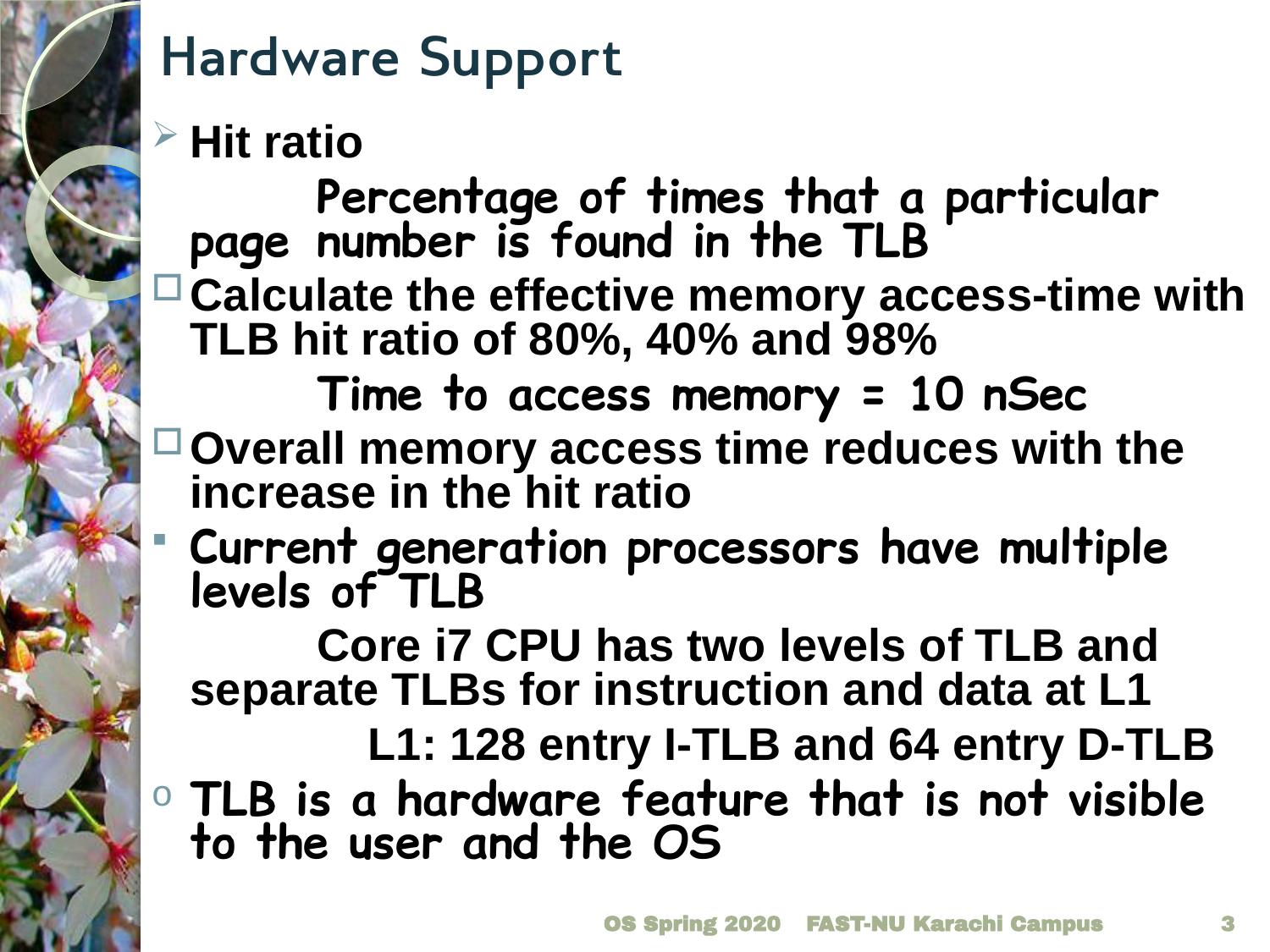

# Hardware Support
Hit ratio
		Percentage of times that a particular page 	number is found in the TLB
Calculate the effective memory access-time with TLB hit ratio of 80%, 40% and 98%
		Time to access memory = 10 nSec
Overall memory access time reduces with the increase in the hit ratio
Current generation processors have multiple levels of TLB
		Core i7 CPU has two levels of TLB and 	separate TLBs for instruction and data at L1
		    L1: 128 entry I-TLB and 64 entry D-TLB
TLB is a hardware feature that is not visible to the user and the OS
OS Spring 2020
FAST-NU Karachi Campus
3